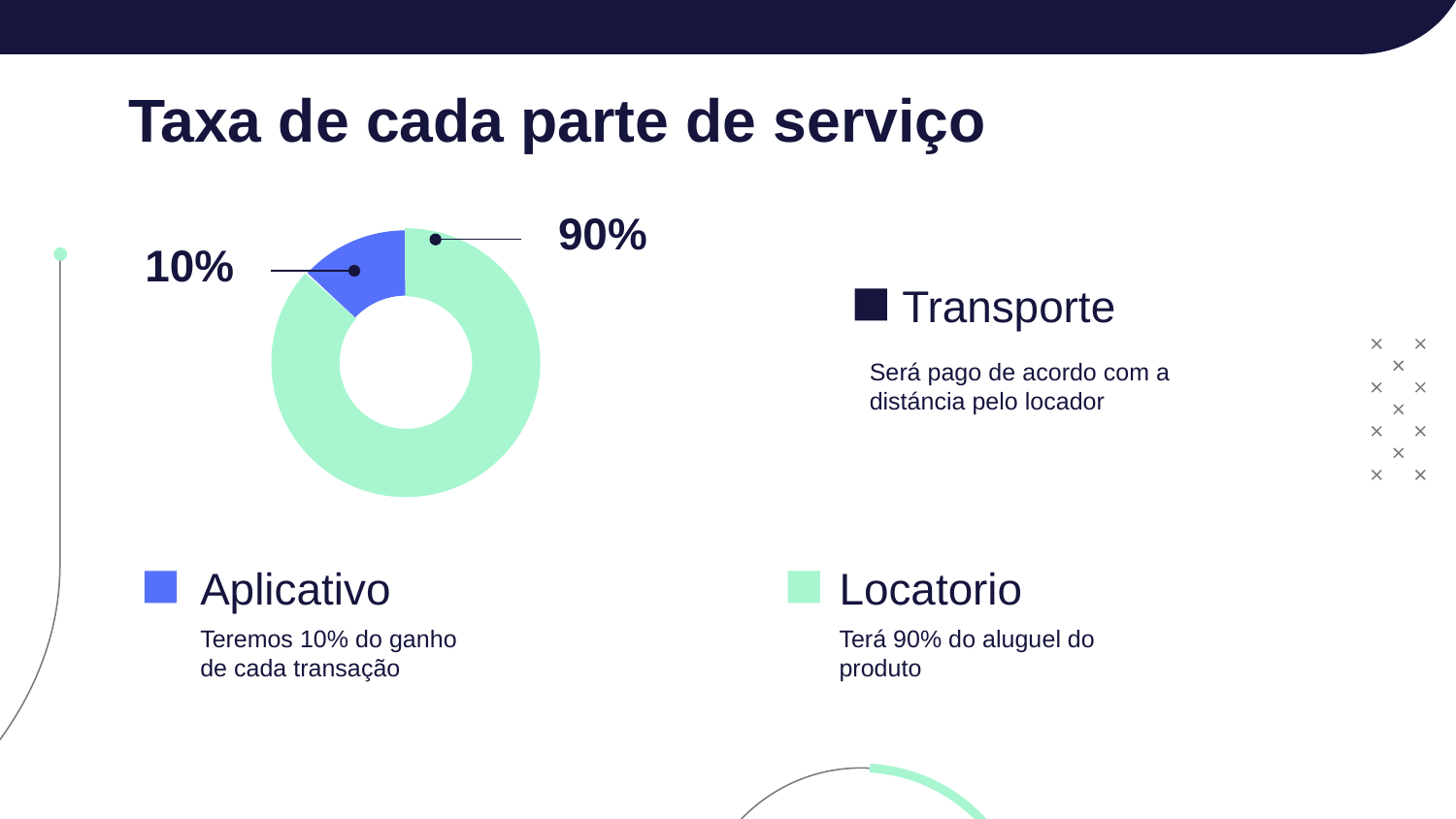

# Taxa de cada parte de serviço
90%

10%
Transporte

Será pago de acordo com a distáncia pelo locador
Aplicativo
Locatorio

Teremos 10% do ganho de cada transação
Terá 90% do aluguel do produto